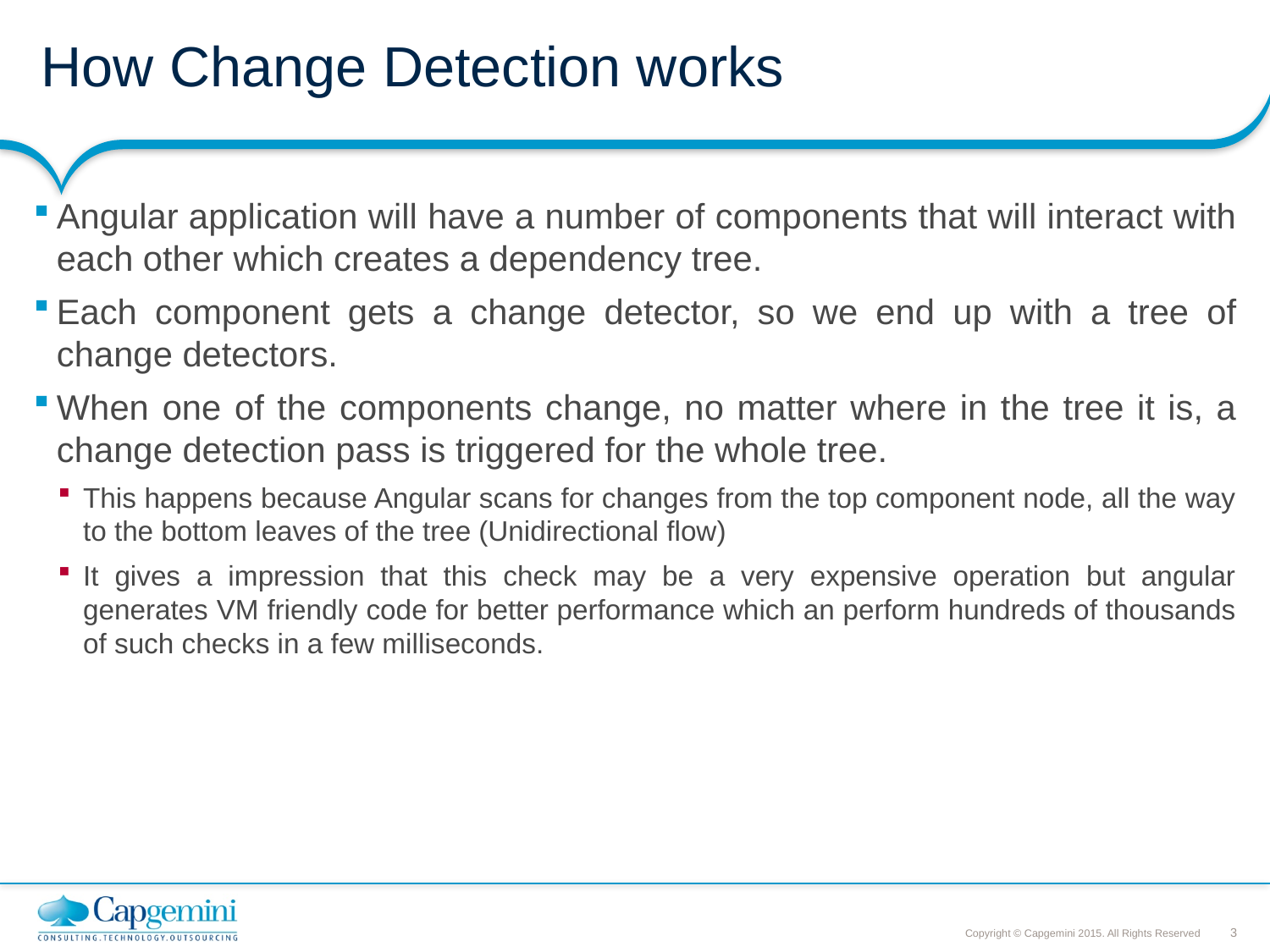

# How Change Detection works
Angular application will have a number of components that will interact with each other which creates a dependency tree.
Each component gets a change detector, so we end up with a tree of change detectors.
When one of the components change, no matter where in the tree it is, a change detection pass is triggered for the whole tree.
This happens because Angular scans for changes from the top component node, all the way to the bottom leaves of the tree (Unidirectional flow)
It gives a impression that this check may be a very expensive operation but angular generates VM friendly code for better performance which an perform hundreds of thousands of such checks in a few milliseconds.